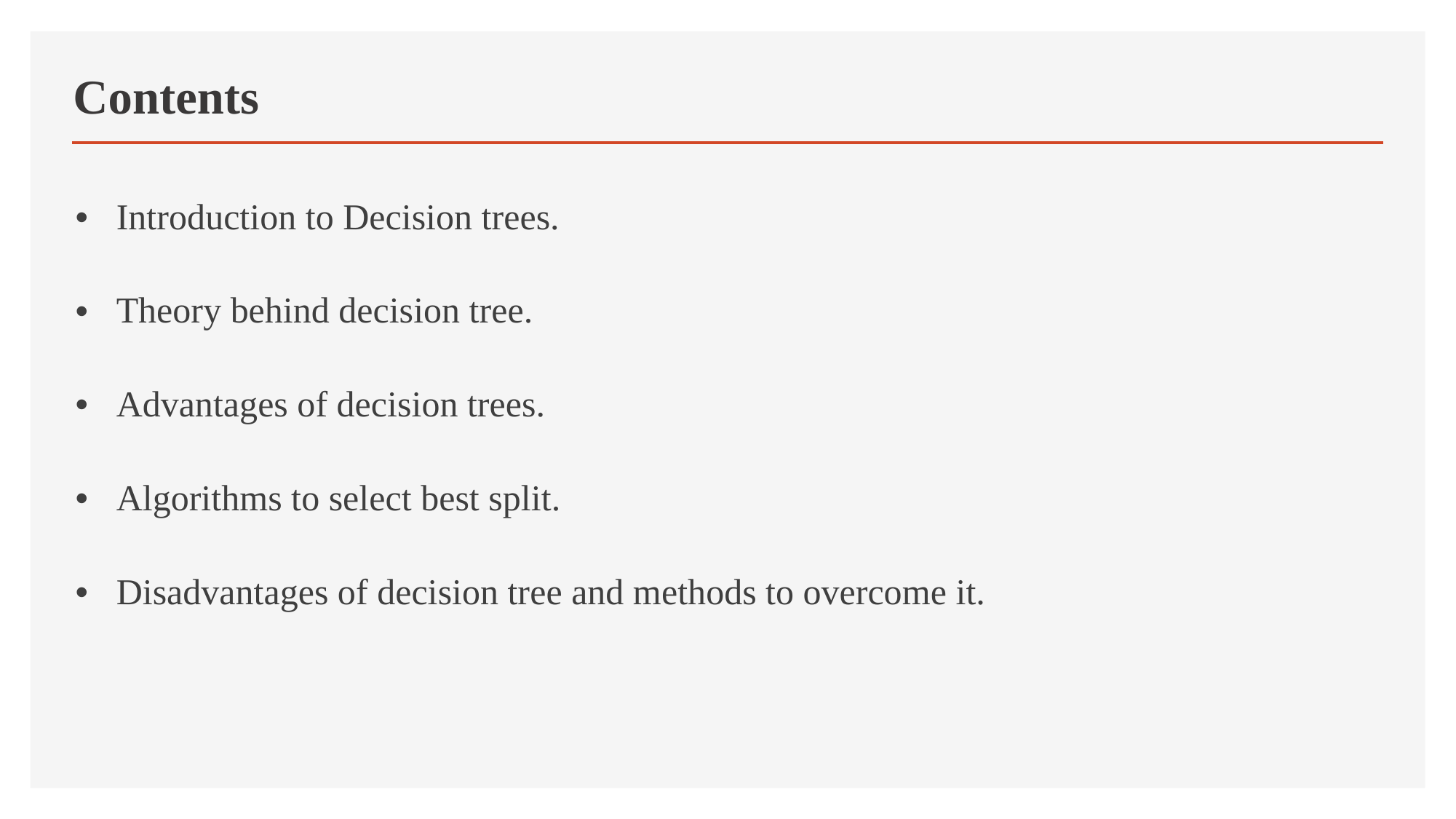

# Contents
Introduction to Decision trees.
Theory behind decision tree.
Advantages of decision trees.
Algorithms to select best split.
Disadvantages of decision tree and methods to overcome it.